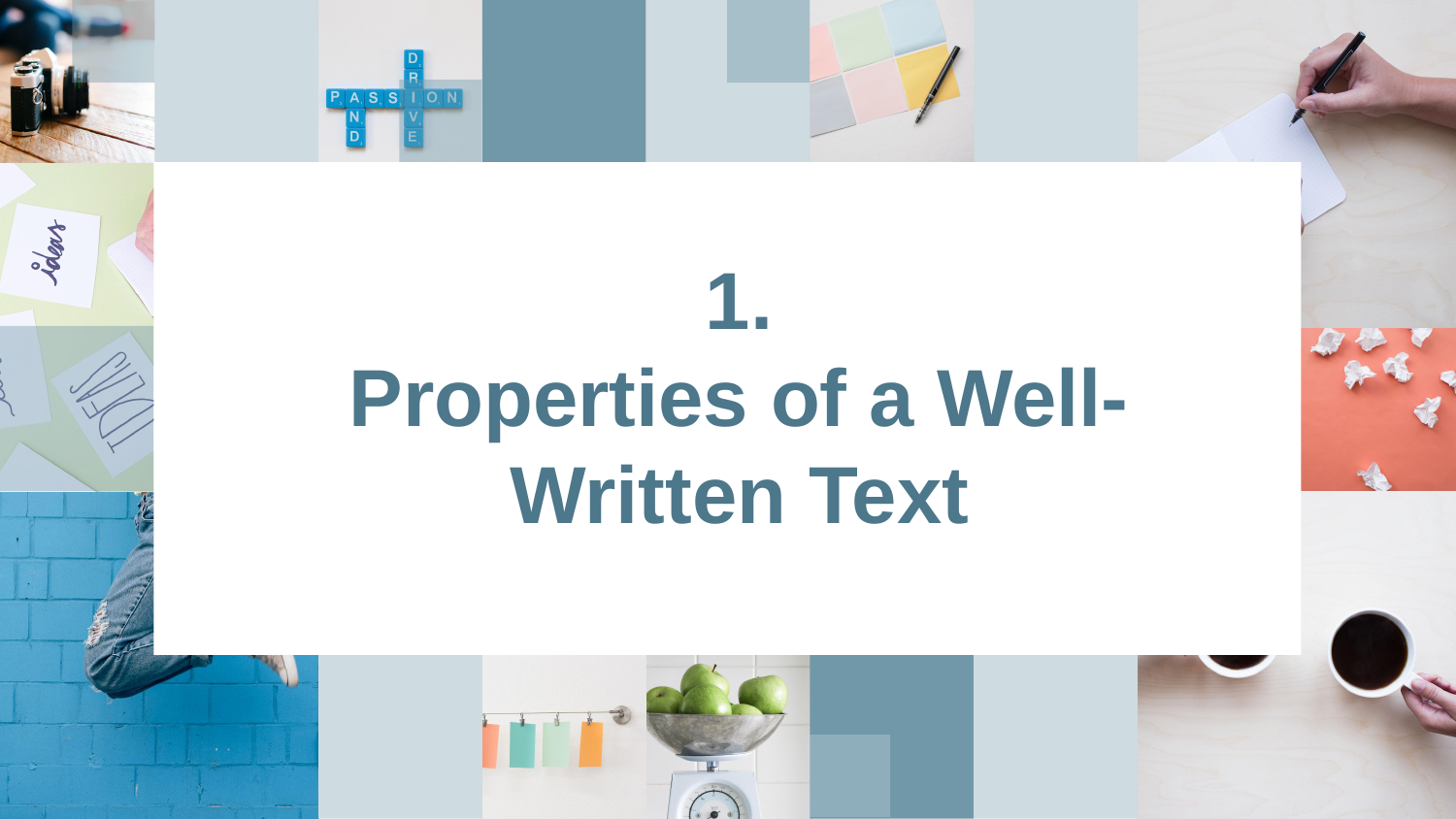

# 1.
Properties of a Well-Written Text